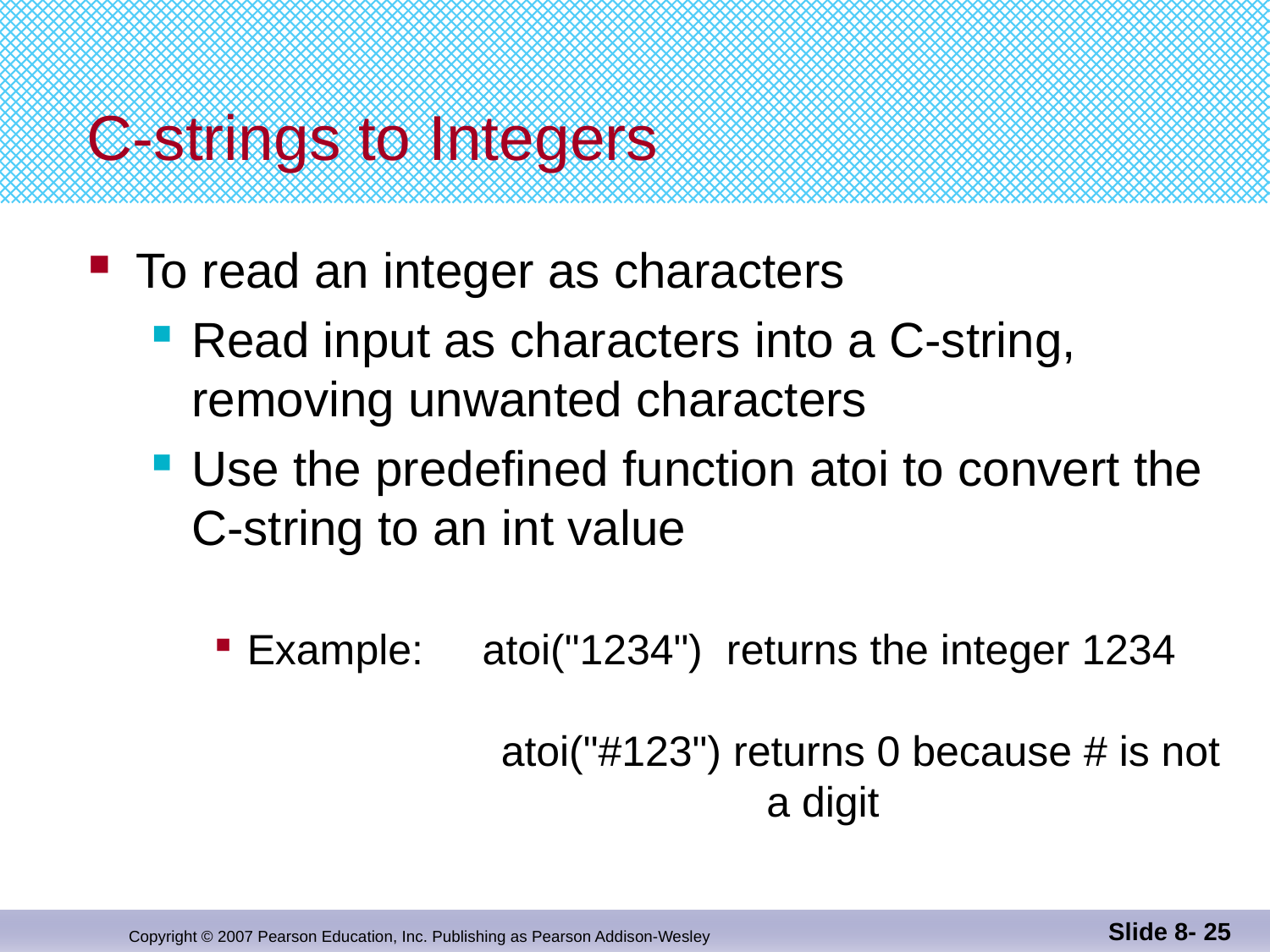

# C-strings to Integers
To read an integer as characters
Read input as characters into a C-string, removing unwanted characters
Use the predefined function atoi to convert the
C-string to an int value
Example:     atoi("1234")  returns the integer 1234
 		atoi("#123") returns 0 because # is not
                                            a digit
Slide 8- 25